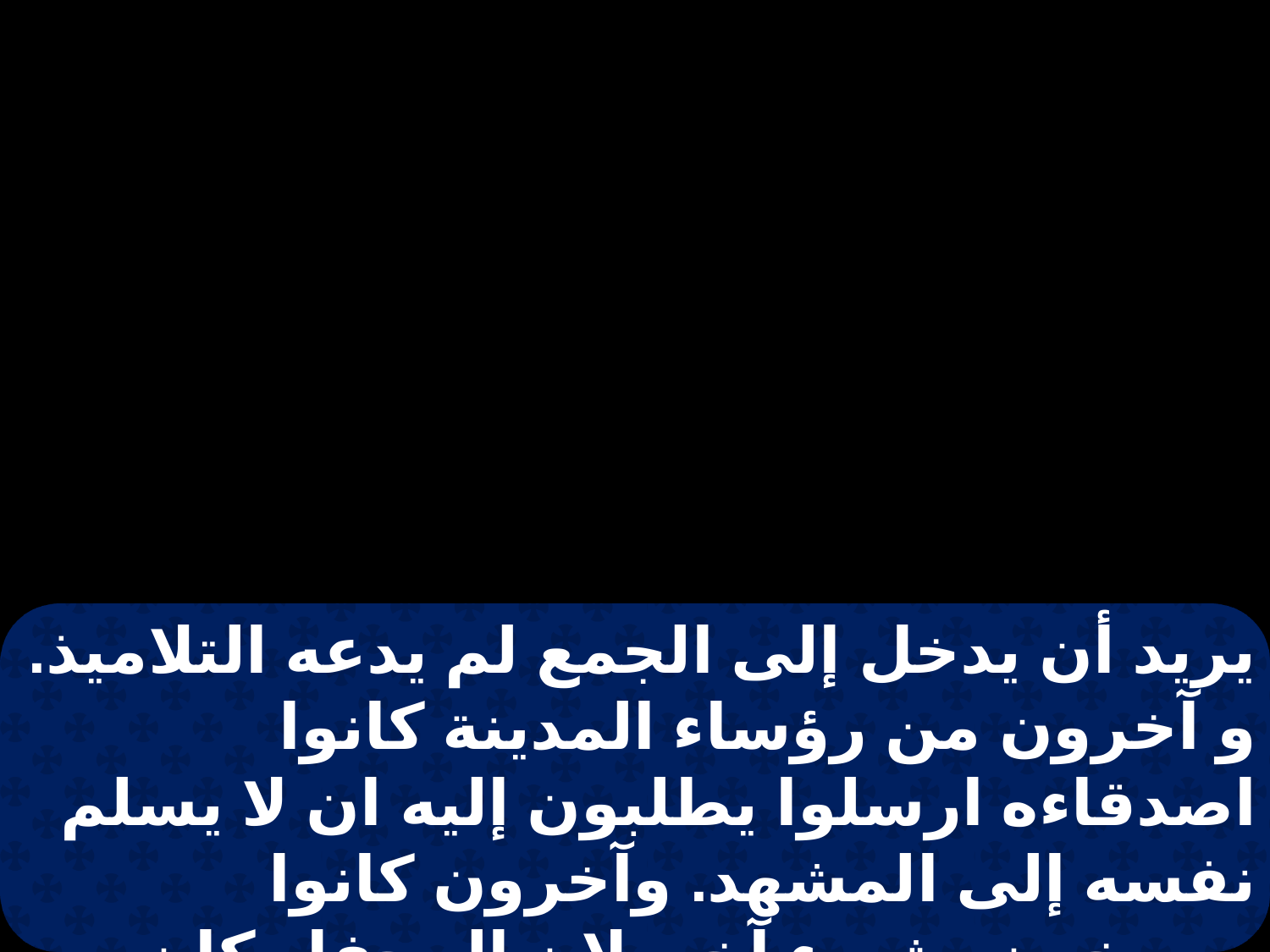

يريد أن يدخل إلى الجمع لم يدعه التلاميذ. و آخرون من رؤساء المدينة كانوا اصدقاءه ارسلوا يطلبون إليه ان لا يسلم نفسه إلى المشهد. وآخرون كانوا يصرخون بشىء آخر. لان المحفل كان مضطرباً و